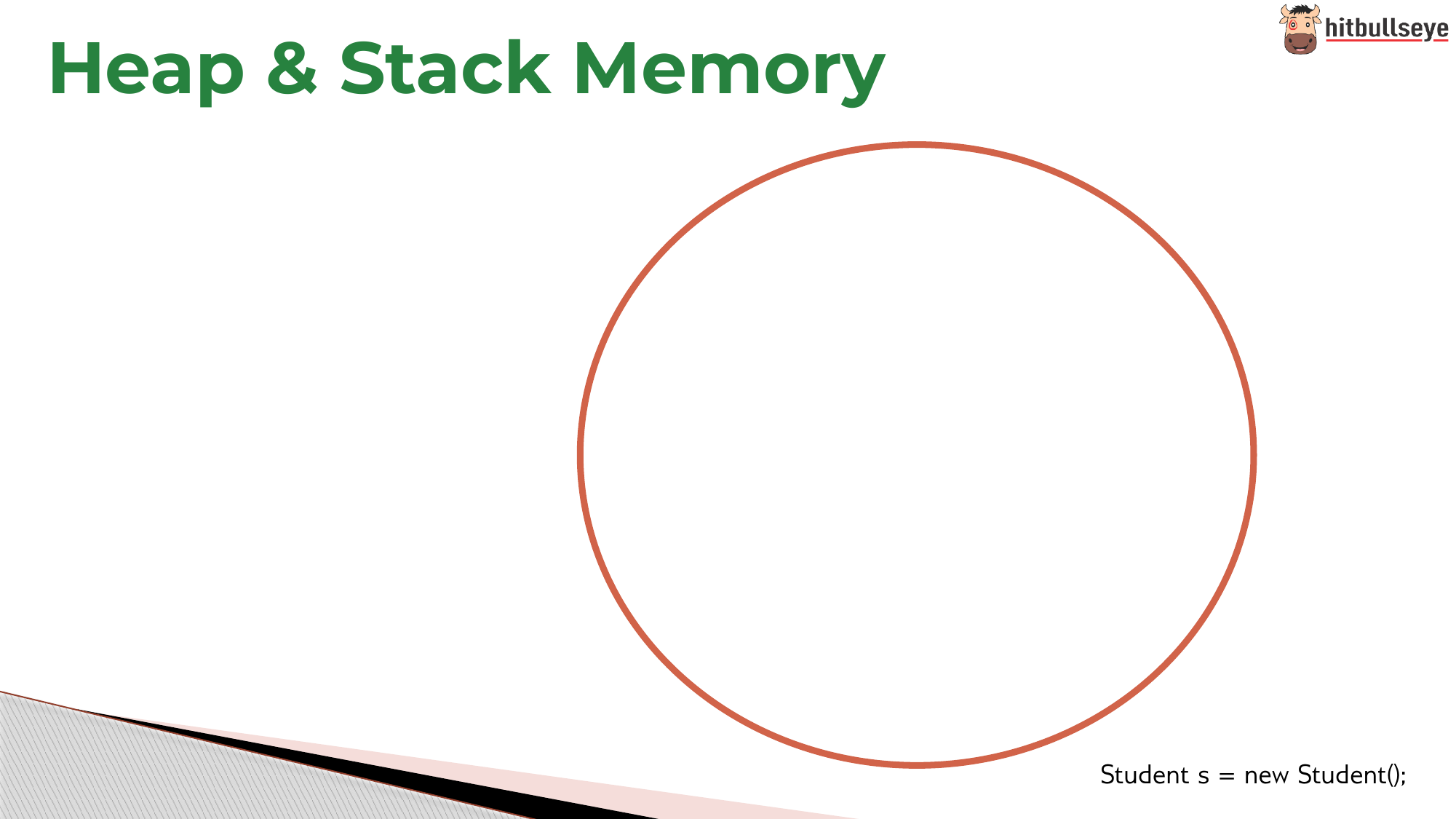

Heap & Stack Memory

Student s = new Student();